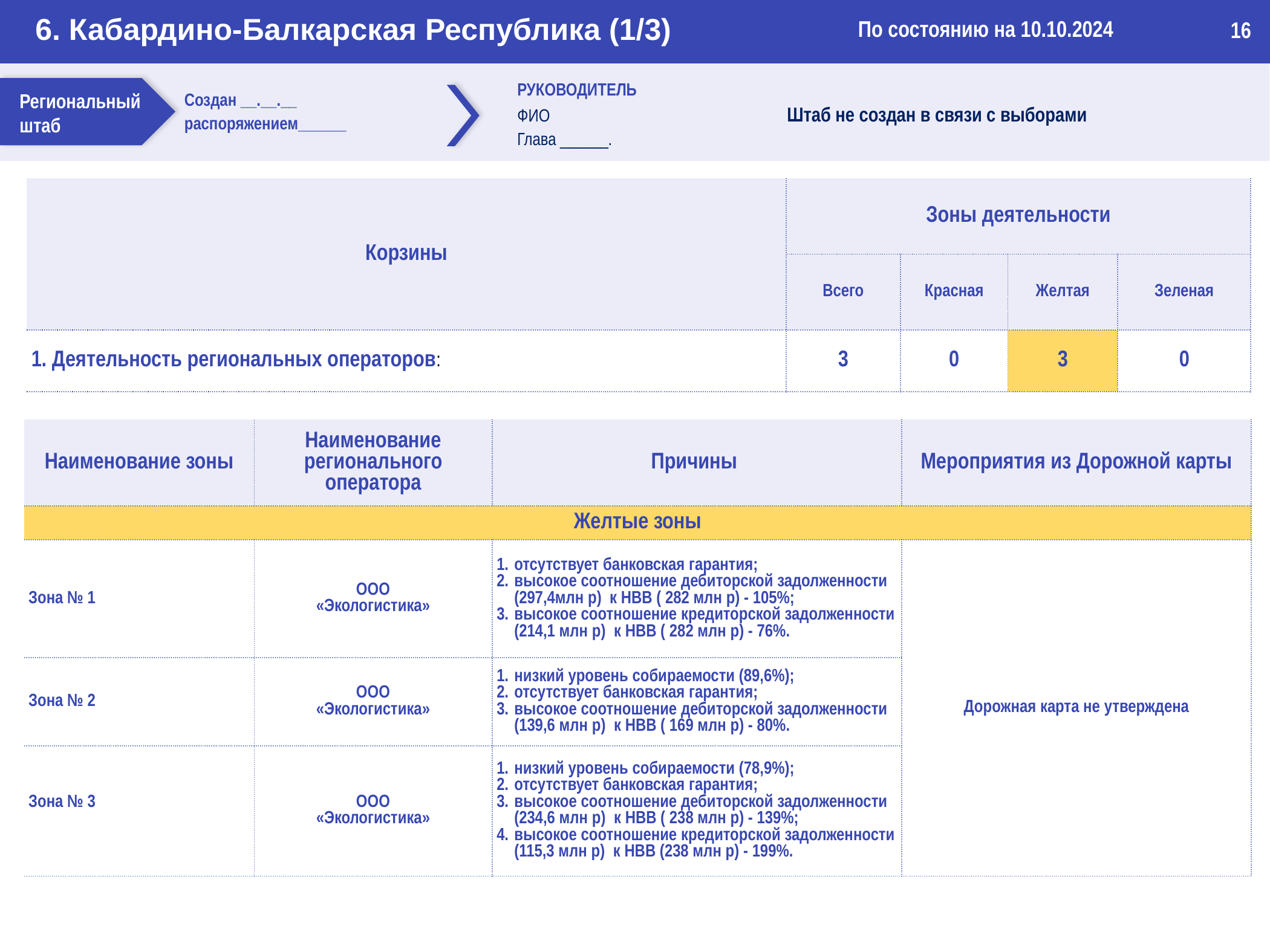

6. Кабардино-Балкарская Республика (1/3)
По состоянию на 10.10.2024
16

Региональный штаб
Создан __.__.__
распоряжением______

РУКОВОДИТЕЛЬ
ФИО                                                          Штаб не создан в связи с выборами
Глава ______.
| Корзины | Зоны деятельности |  |  |  |
| --- | --- | --- | --- | --- |
|  | Всего | Красная | Желтая | Зеленая |
| 1. Деятельность региональных операторов: | 3 | 0 | 3 | 0 |
| Наименование зоны | Наименование регионального оператора | Причины | Мероприятия из Дорожной карты |
| --- | --- | --- | --- |
| Желтые зоны |  |  |  |
| Зона № 1 | ООО «Экологистика» | отсутствует банковская гарантия; высокое соотношение дебиторской задолженности (297,4млн р) к НВВ ( 282 млн р) - 105%; высокое соотношение кредиторской задолженности (214,1 млн р) к НВВ ( 282 млн р) - 76%. | Дорожная карта не утверждена |
| Зона № 2 | ООО «Экологистика» | низкий уровень собираемости (89,6%); отсутствует банковская гарантия; высокое соотношение дебиторской задолженности (139,6 млн р) к НВВ ( 169 млн р) - 80%. |  |
| Зона № 3 | ООО «Экологистика» | низкий уровень собираемости (78,9%); отсутствует банковская гарантия; высокое соотношение дебиторской задолженности (234,6 млн р) к НВВ ( 238 млн р) - 139%; высокое соотношение кредиторской задолженности (115,3 млн р) к НВВ (238 млн р) - 199%. |  |